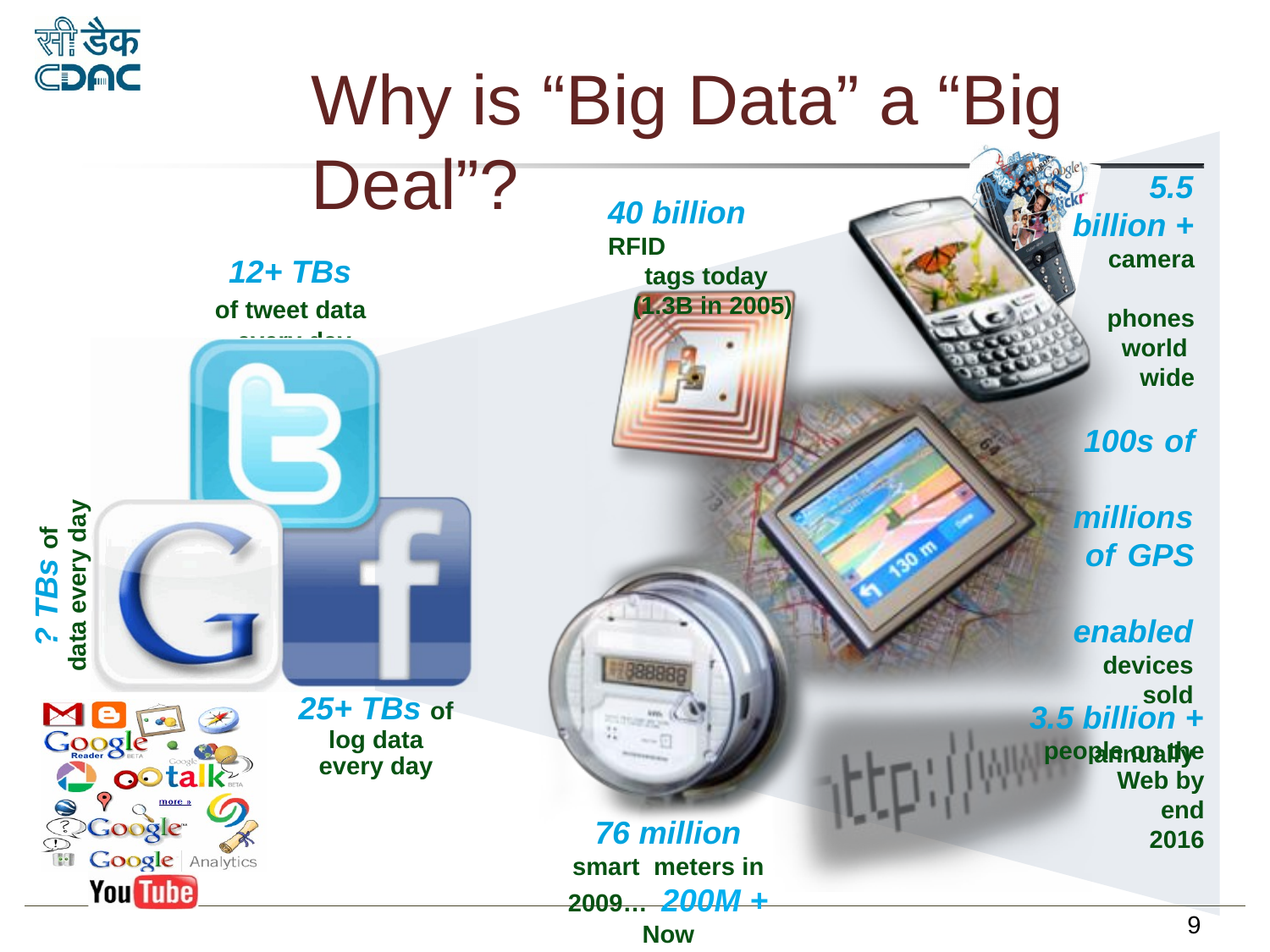

# Why is “Big Data” a “Big Deal”?

5.5
billion +
camera  phones  world  wide

40 billion RFID
tags today  (1.3B in 2005)
12+ TBs
of tweet data  every day

100s of  millions  of GPS  enabled
devices
sold  annually
? TBs of  data every day
25+ TBs of  log data  every day
3.5 billion +
people on the  Web by end
2016

76 million smart  meters in 2009…  200M + Now

9